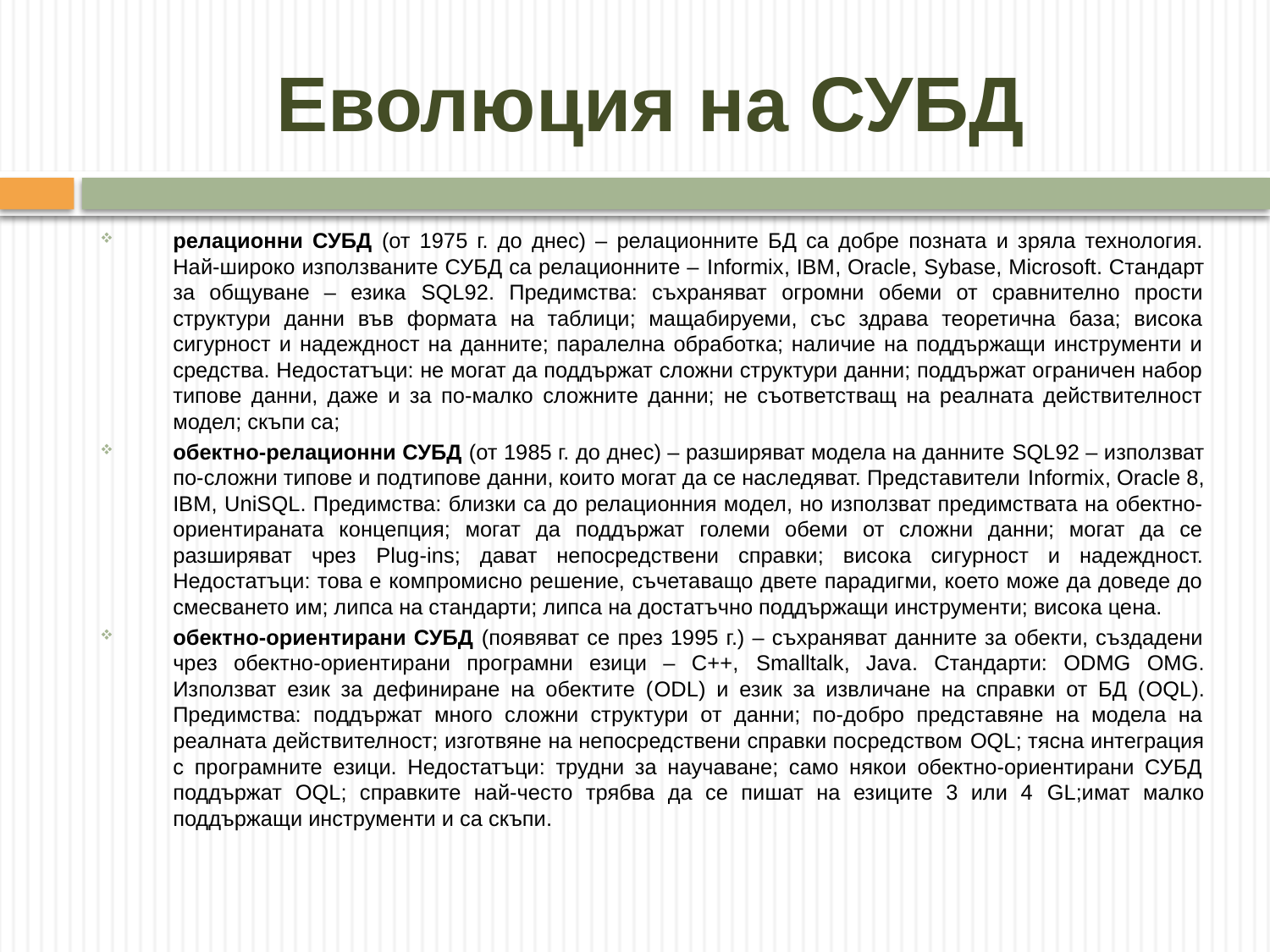

# Еволюция на СУБД
релационни СУБД (от 1975 г. до днес) – релационните БД са добре позната и зряла технология. Най-широко използваните СУБД са релационните – Informix, IBM, Oracle, Sybase, Microsoft. Стандарт за общуване – езика SQL92. Предимства: съхраняват огромни обеми от сравнително прости структури данни във формата на таблици; мащабируеми, със здрава теоретична база; висока сигурност и надеждност на данните; паралелна обработка; наличие на поддържащи инструменти и средства. Недостатъци: не могат да поддържат сложни структури данни; поддържат ограничен набор типове данни, даже и за по-малко сложните данни; не съответстващ на реалната действителност модел; скъпи са;
обектно-релационни СУБД (от 1985 г. до днес) – разширяват модела на данните SQL92 – използват по-сложни типове и подтипове данни, които могат да се наследяват. Представители Informix, Oracle 8, IBM, UniSQL. Предимства: близки са до релационния модел, но използват предимствата на обектно-ориентираната концепция; могат да поддържат големи обеми от сложни данни; могат да се разширяват чрез Plug-ins; дават непосредствени справки; висока сигурност и надеждност. Недостатъци: това е компромисно решение, съчетаващо двете парадигми, което може да доведе до смесването им; липса на стандарти; липса на достатъчно поддържащи инструменти; висока цена.
обектно-ориентирани СУБД (появяват се през 1995 г.) – съхраняват данните за обекти, създадени чрез обектно-ориентирани програмни езици – С++, Smalltalk, Java. Стандарти: ODMG OMG. Използват език за дефиниране на обектите (ODL) и език за извличане на справки от БД (OQL). Предимства: поддържат много сложни структури от данни; по-добро представяне на модела на реалната действителност; изготвяне на непосредствени справки посредством OQL; тясна интеграция с програмните езици. Недостатъци: трудни за научаване; само някои обектно-ориентирани СУБД поддържат OQL; справките най-често трябва да се пишат на езиците 3 или 4 GL;имат малко поддържащи инструменти и са скъпи.